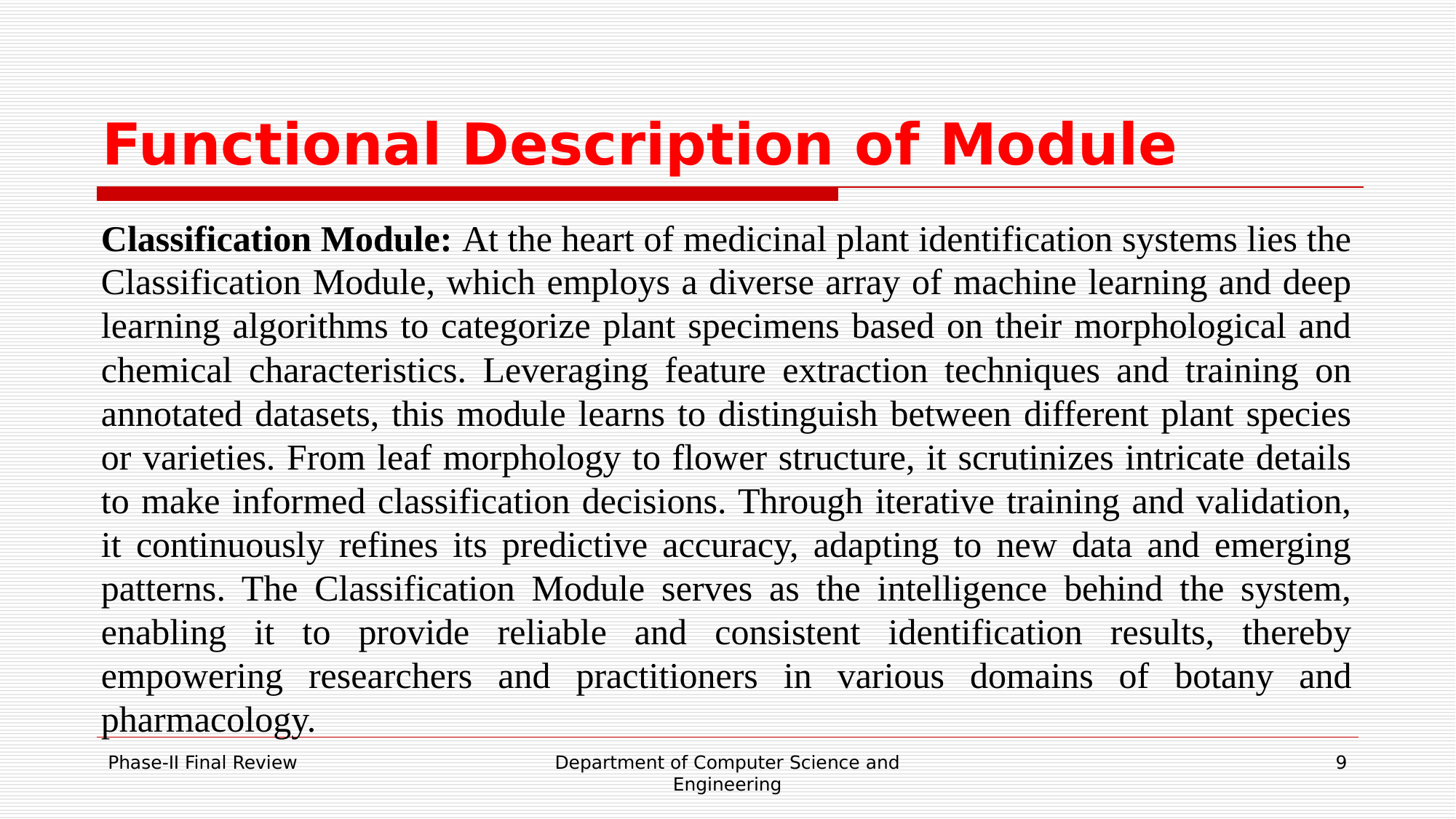

# Functional Description of Module
Classification Module: At the heart of medicinal plant identification systems lies the Classification Module, which employs a diverse array of machine learning and deep learning algorithms to categorize plant specimens based on their morphological and chemical characteristics. Leveraging feature extraction techniques and training on annotated datasets, this module learns to distinguish between different plant species or varieties. From leaf morphology to flower structure, it scrutinizes intricate details to make informed classification decisions. Through iterative training and validation, it continuously refines its predictive accuracy, adapting to new data and emerging patterns. The Classification Module serves as the intelligence behind the system, enabling it to provide reliable and consistent identification results, thereby empowering researchers and practitioners in various domains of botany and pharmacology.
Phase-II Final Review
Department of Computer Science and Engineering
9